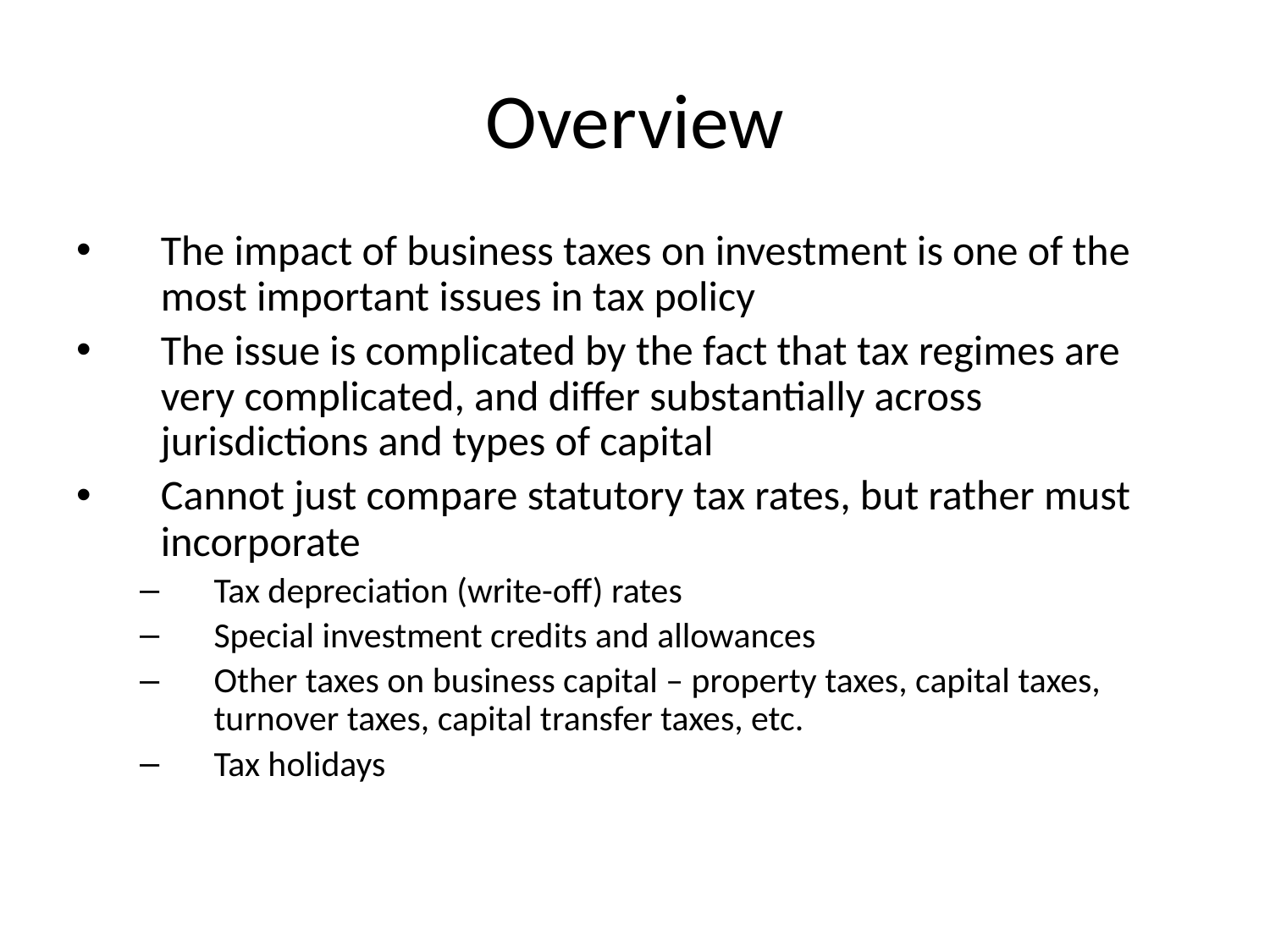

# Overview
The impact of business taxes on investment is one of the most important issues in tax policy
The issue is complicated by the fact that tax regimes are very complicated, and differ substantially across jurisdictions and types of capital
Cannot just compare statutory tax rates, but rather must incorporate
Tax depreciation (write-off) rates
Special investment credits and allowances
Other taxes on business capital – property taxes, capital taxes, turnover taxes, capital transfer taxes, etc.
Tax holidays